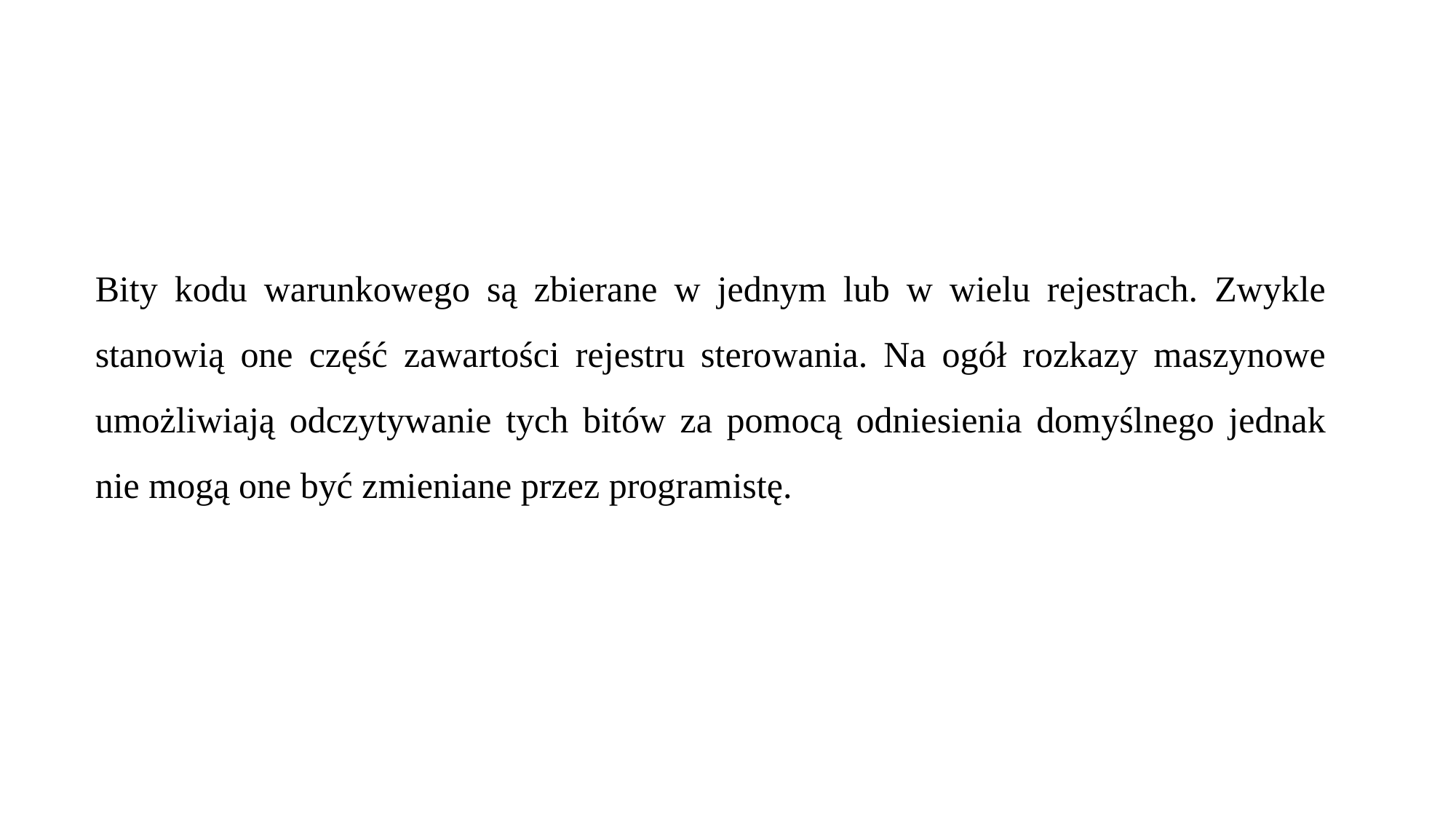

Bity kodu warunkowego są zbierane w jednym lub w wielu rejestrach. Zwykle stanowią one część zawartości rejestru sterowania. Na ogół rozkazy maszynowe umożliwiają odczytywanie tych bitów za pomocą odniesienia domyślnego jednak nie mogą one być zmieniane przez programistę.